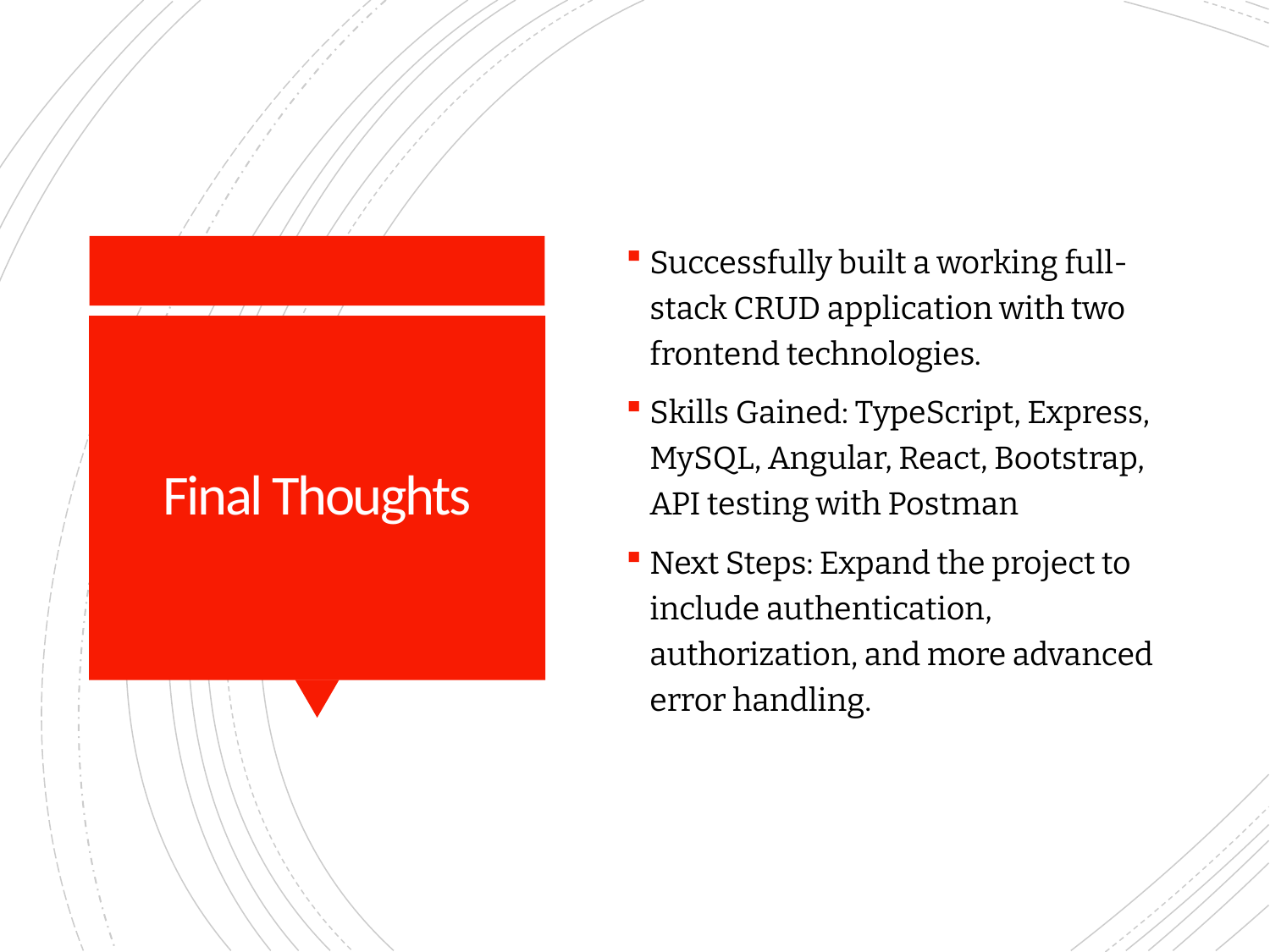

Successfully built a working full-stack CRUD application with two frontend technologies.
Skills Gained: TypeScript, Express, MySQL, Angular, React, Bootstrap, API testing with Postman
Next Steps: Expand the project to include authentication, authorization, and more advanced error handling.
# Final Thoughts